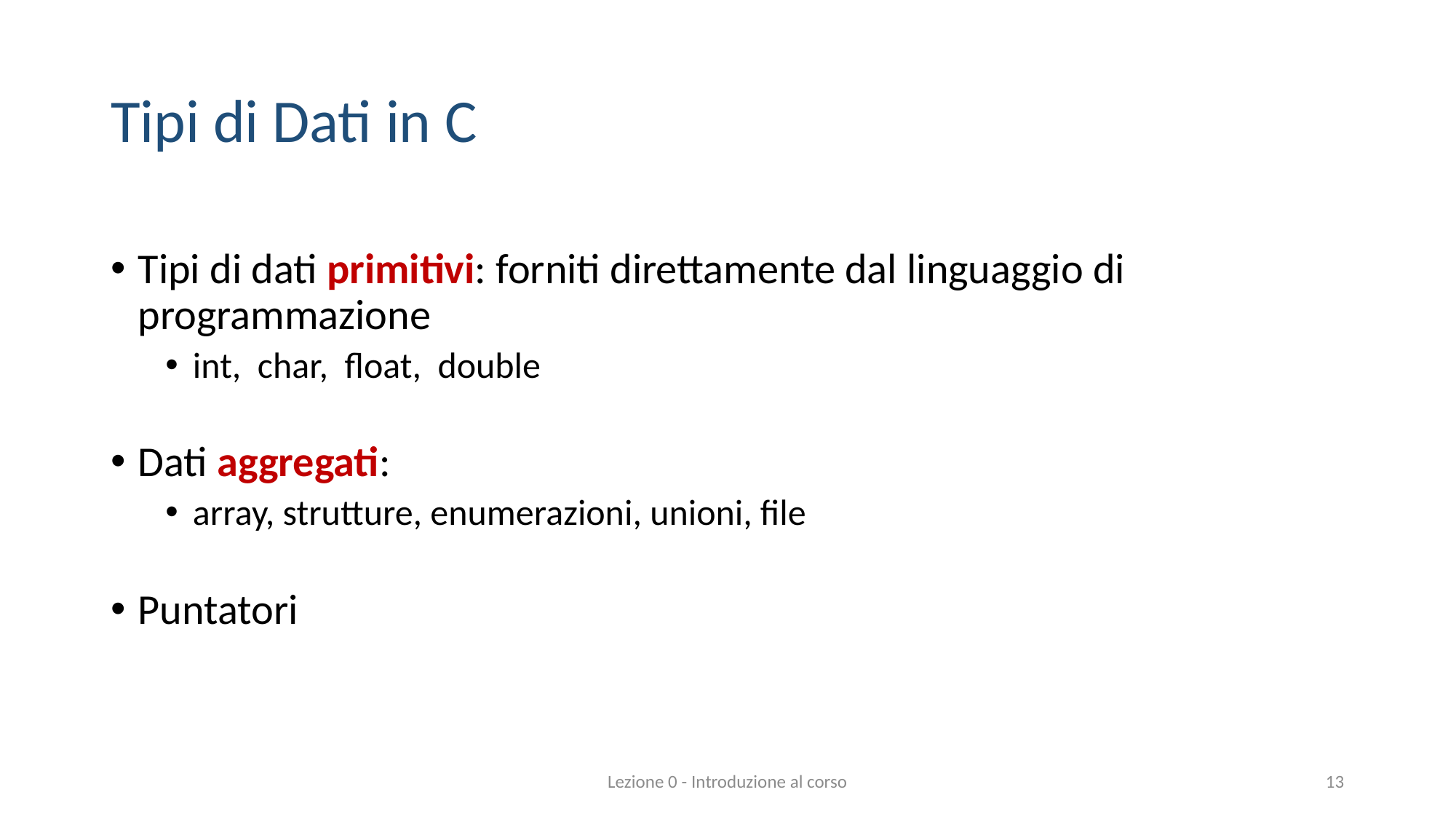

# Tipi di Dati in C
Tipi di dati primitivi: forniti direttamente dal linguaggio di programmazione
int,  char,  float,  double
Dati aggregati:
array, strutture, enumerazioni, unioni, file
Puntatori
Lezione 0 - Introduzione al corso
13